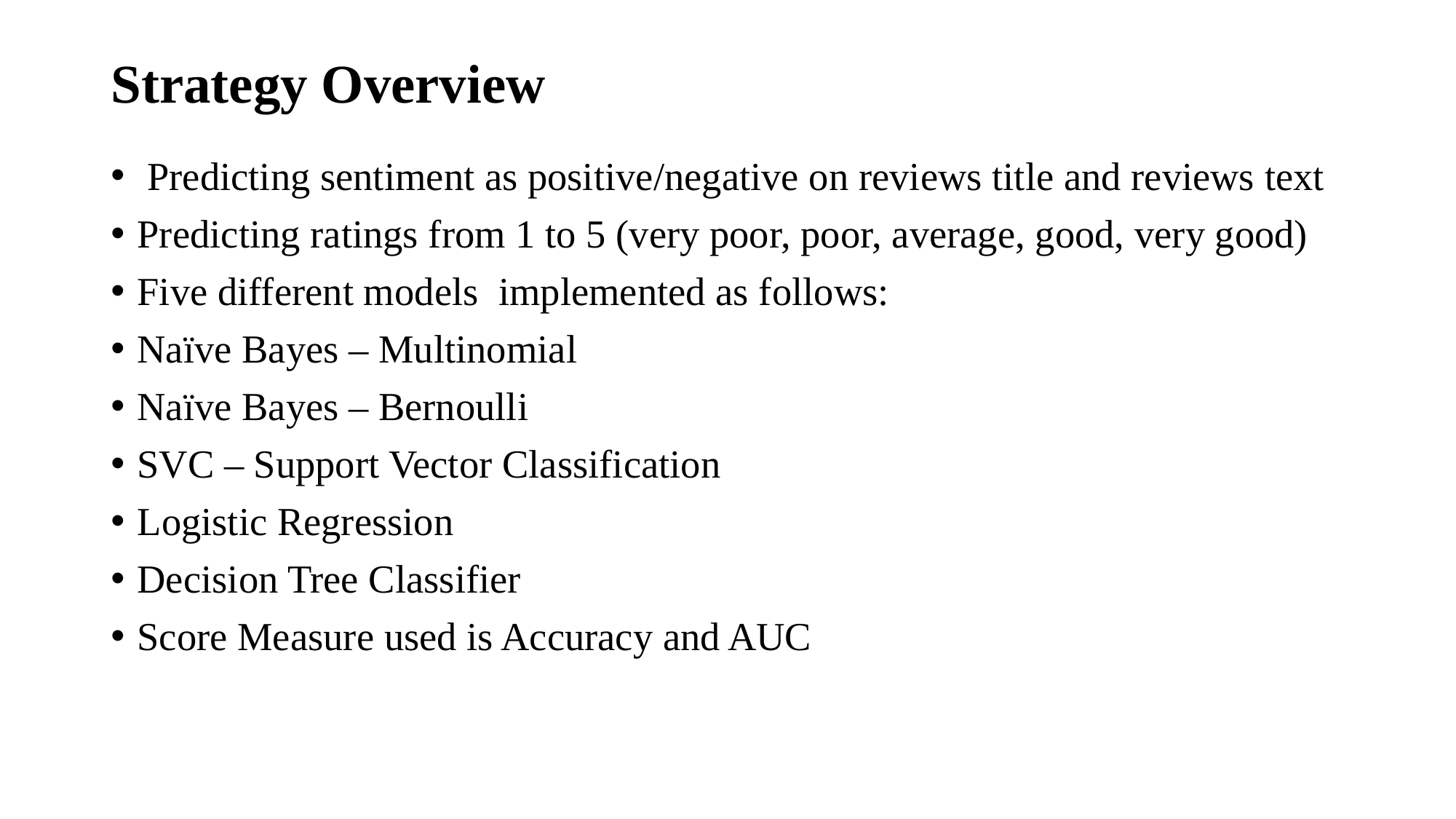

# Strategy Overview
 Predicting sentiment as positive/negative on reviews title and reviews text
Predicting ratings from 1 to 5 (very poor, poor, average, good, very good)
Five different models  implemented as follows:
Naïve Bayes – Multinomial
Naïve Bayes – Bernoulli
SVC – Support Vector Classification
Logistic Regression
Decision Tree Classifier
Score Measure used is Accuracy and AUC